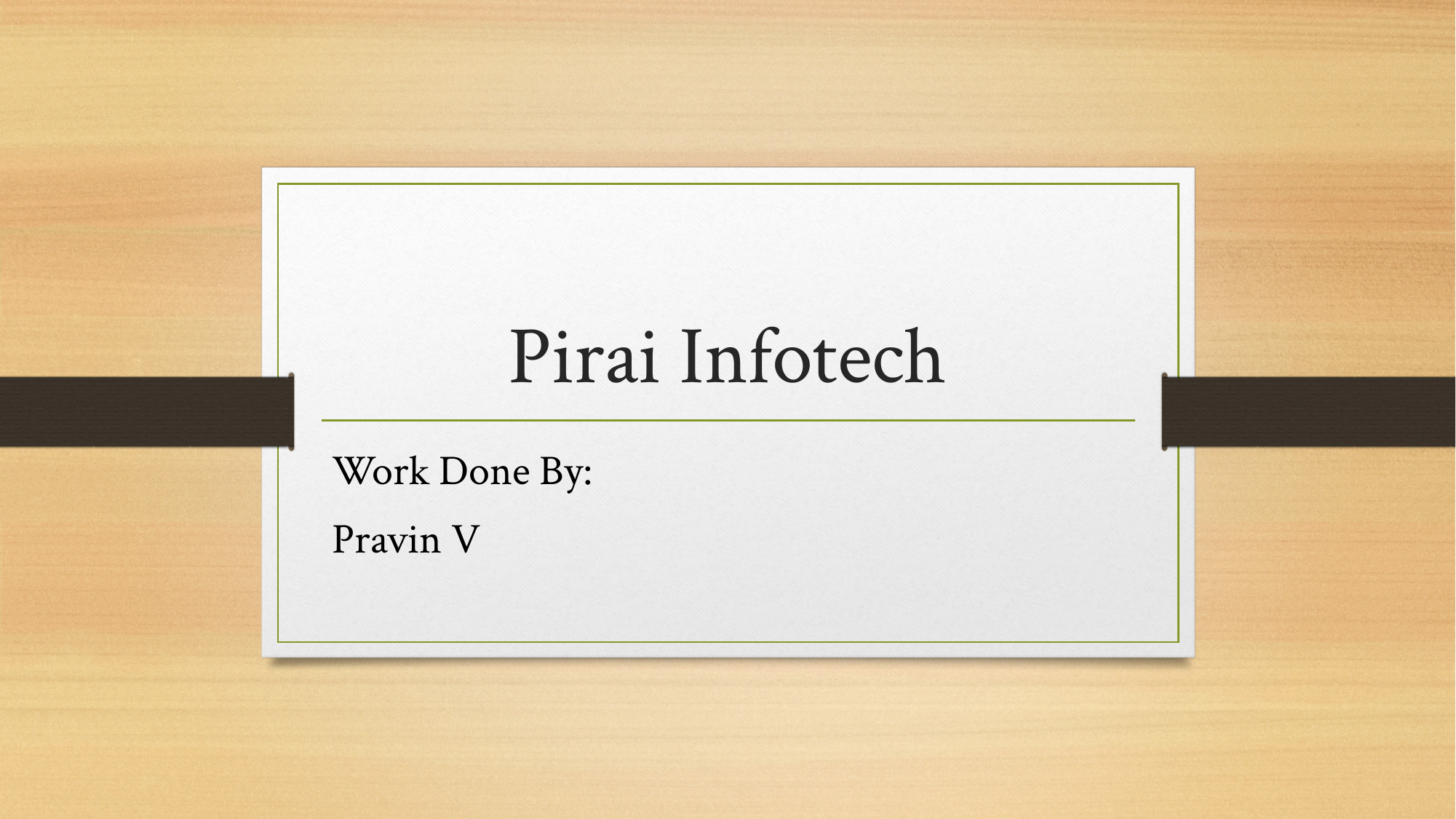

# Pirai Infotech
Work Done By:
Pravin V